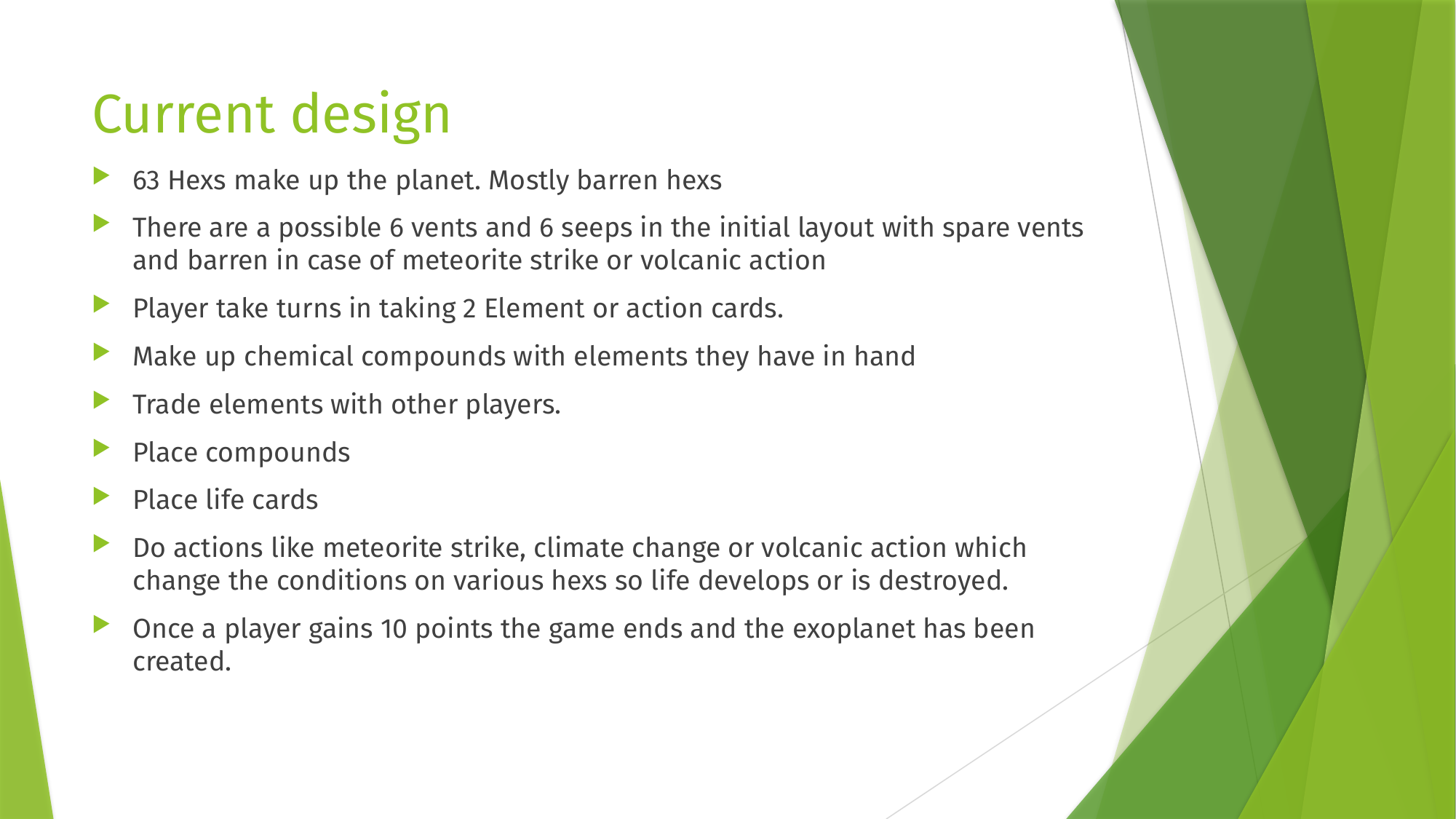

# Current design
63 Hexs make up the planet. Mostly barren hexs
There are a possible 6 vents and 6 seeps in the initial layout with spare vents and barren in case of meteorite strike or volcanic action
Player take turns in taking 2 Element or action cards.
Make up chemical compounds with elements they have in hand
Trade elements with other players.
Place compounds
Place life cards
Do actions like meteorite strike, climate change or volcanic action which change the conditions on various hexs so life develops or is destroyed.
Once a player gains 10 points the game ends and the exoplanet has been created.